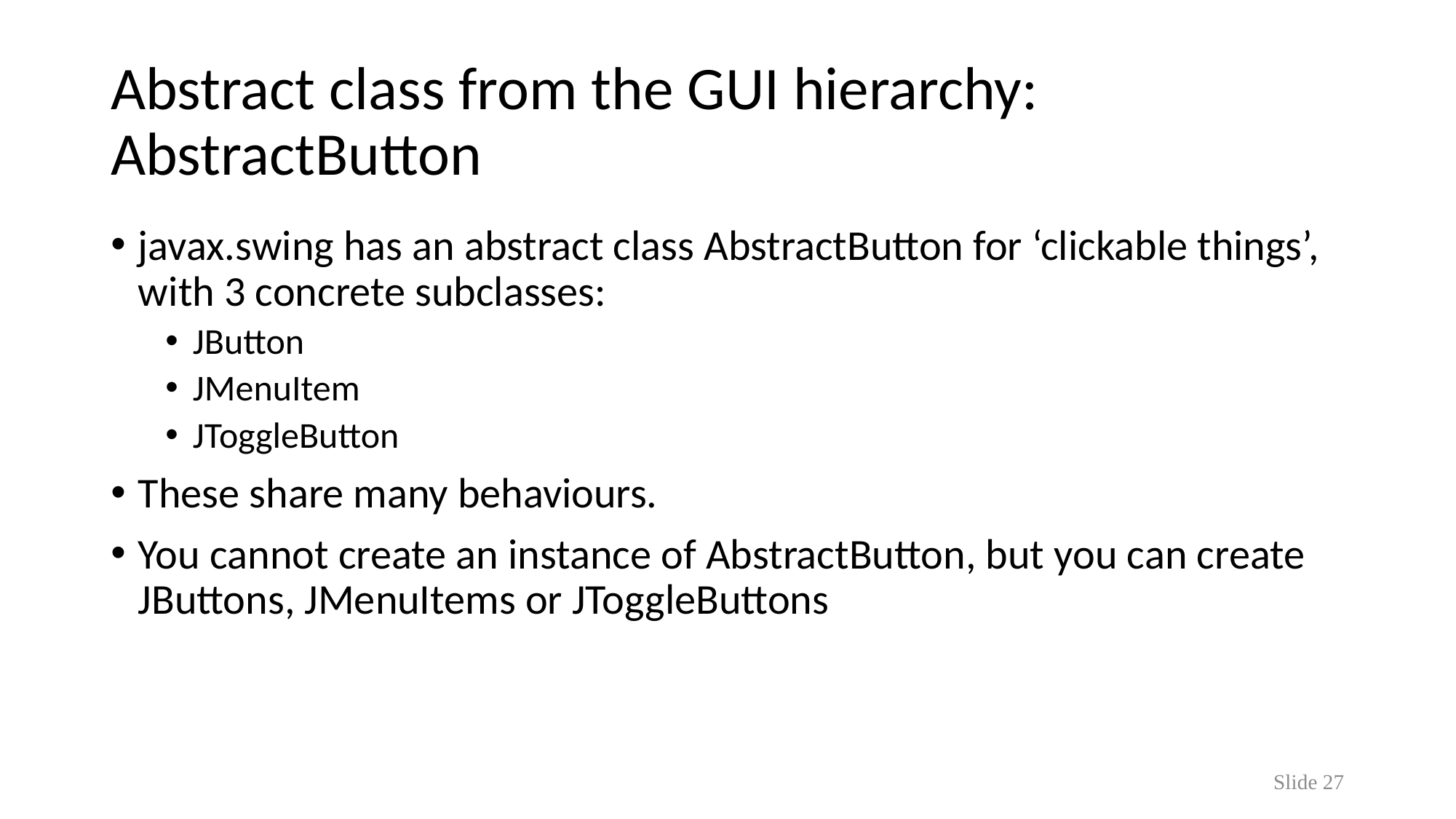

# Abstract class from the GUI hierarchy: AbstractButton
javax.swing has an abstract class AbstractButton for ‘clickable things’, with 3 concrete subclasses:
JButton
JMenuItem
JToggleButton
These share many behaviours.
You cannot create an instance of AbstractButton, but you can create JButtons, JMenuItems or JToggleButtons
Slide 27